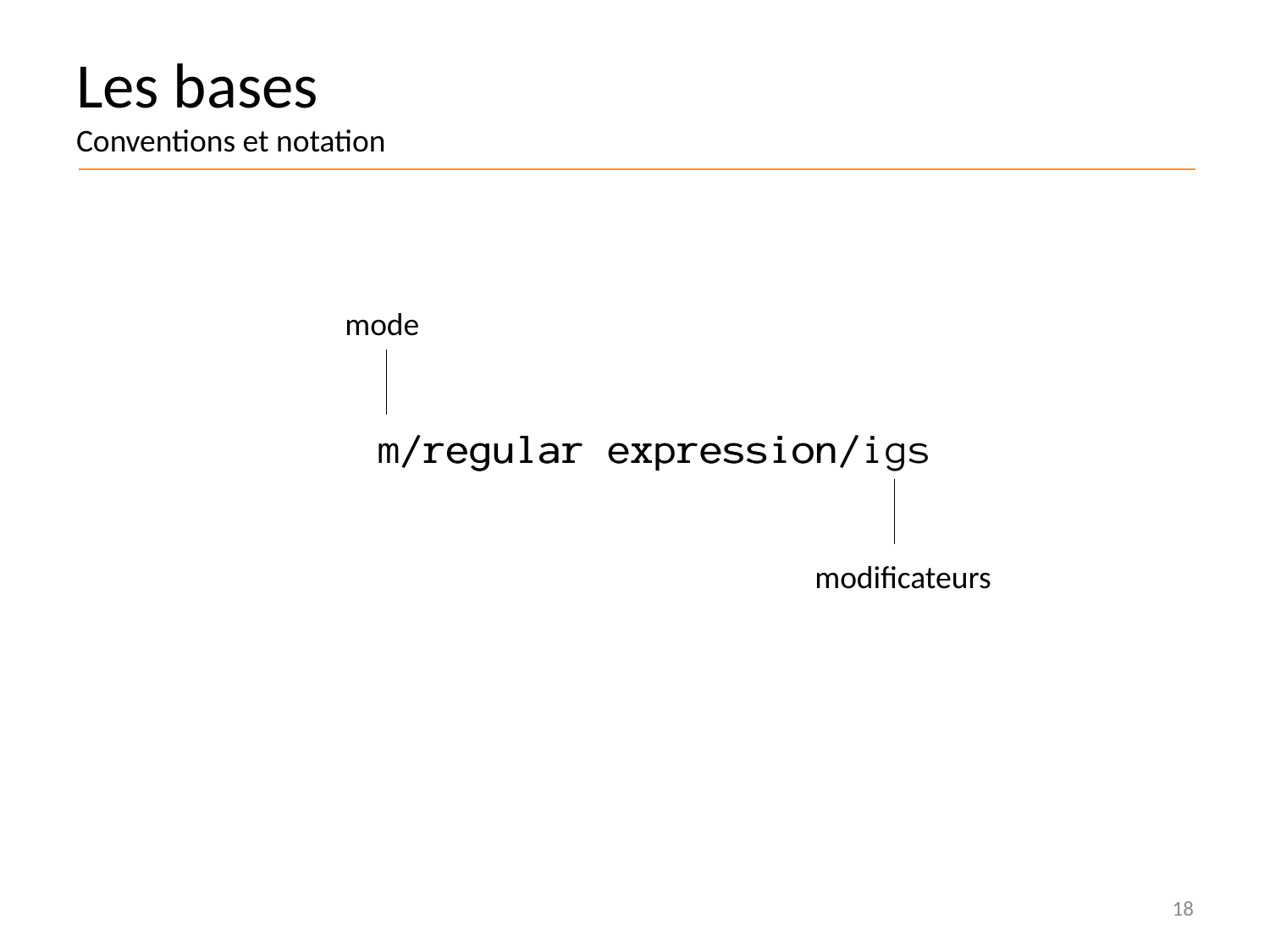

# Les bases Conventions et notation
mode
m/regular expression/igs
 /regular expression/
modificateurs
18